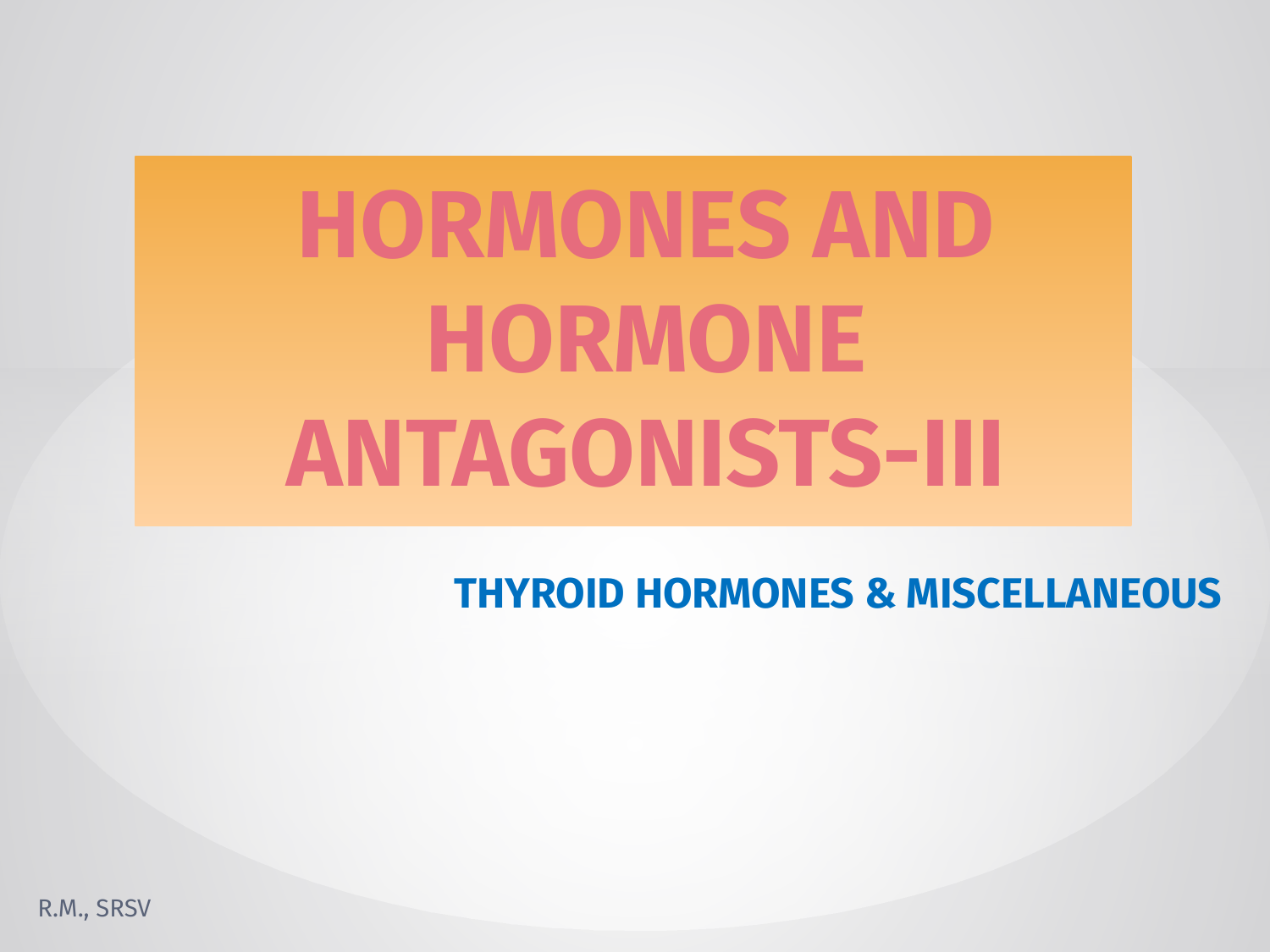

# HORMONES AND HORMONE ANTAGONISTS-III
THYROID HORMONES & MISCELLANEOUS
R.M., SRSV